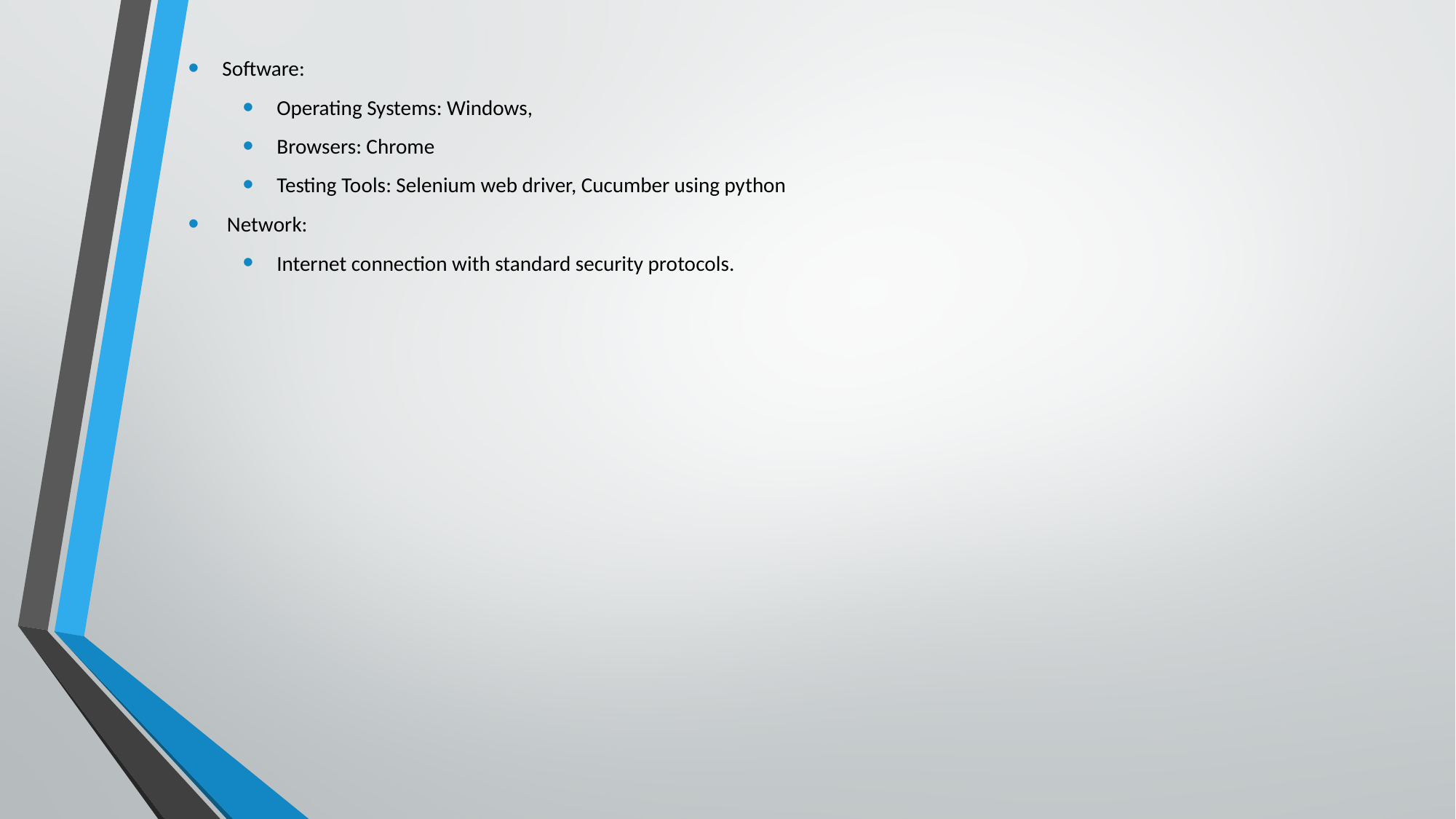

Software:
Operating Systems: Windows,
Browsers: Chrome
Testing Tools: Selenium web driver, Cucumber using python
 Network:
Internet connection with standard security protocols.